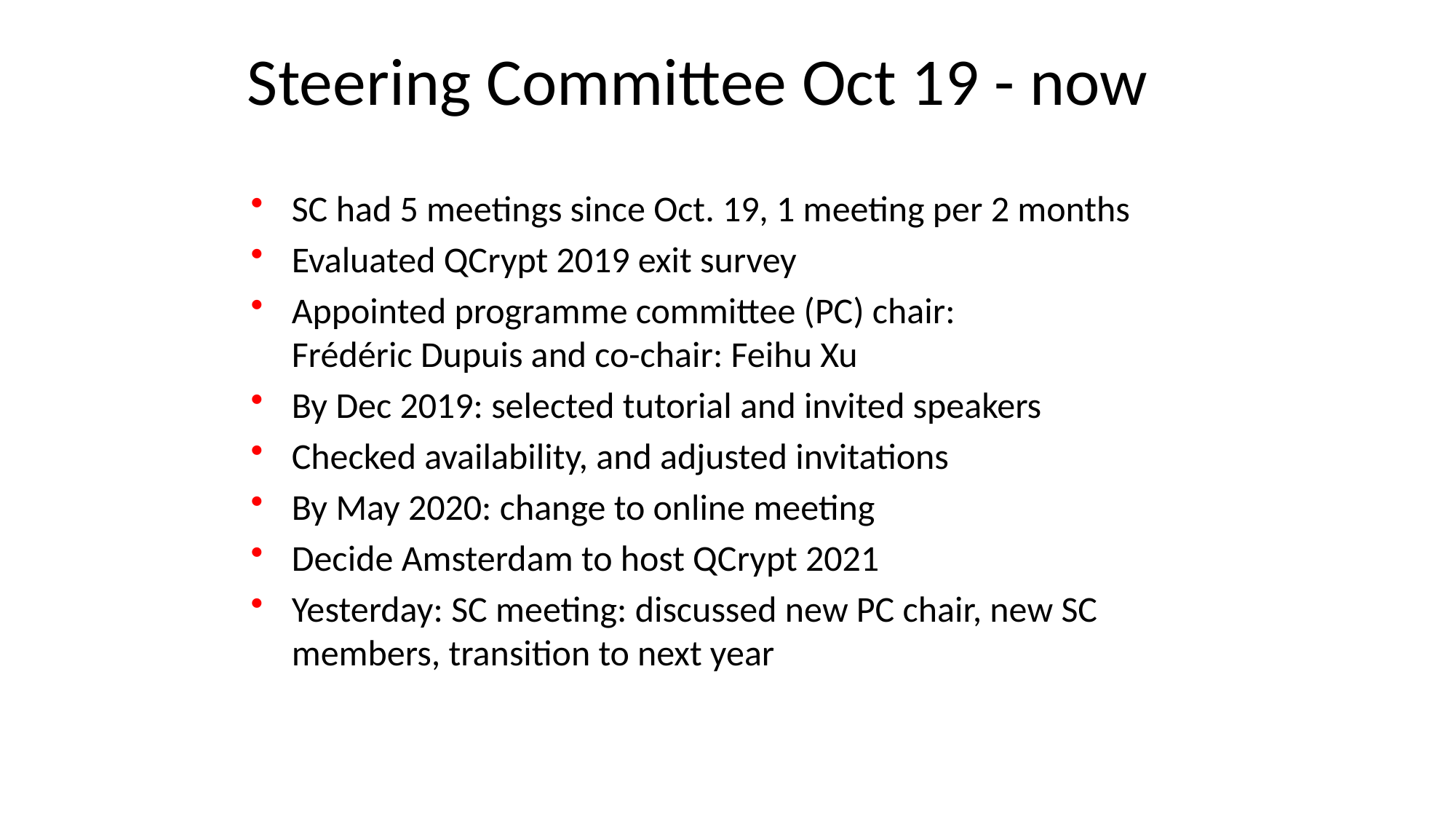

# Steering Committee Oct 19 - now
SC had 5 meetings since Oct. 19, 1 meeting per 2 months
Evaluated QCrypt 2019 exit survey
Appointed programme committee (PC) chair:
Frédéric Dupuis and co-chair: Feihu Xu
By Dec 2019: selected tutorial and invited speakers
Checked availability, and adjusted invitations
By May 2020: change to online meeting
Decide Amsterdam to host QCrypt 2021
Yesterday: SC meeting: discussed new PC chair, new SC members, transition to next year